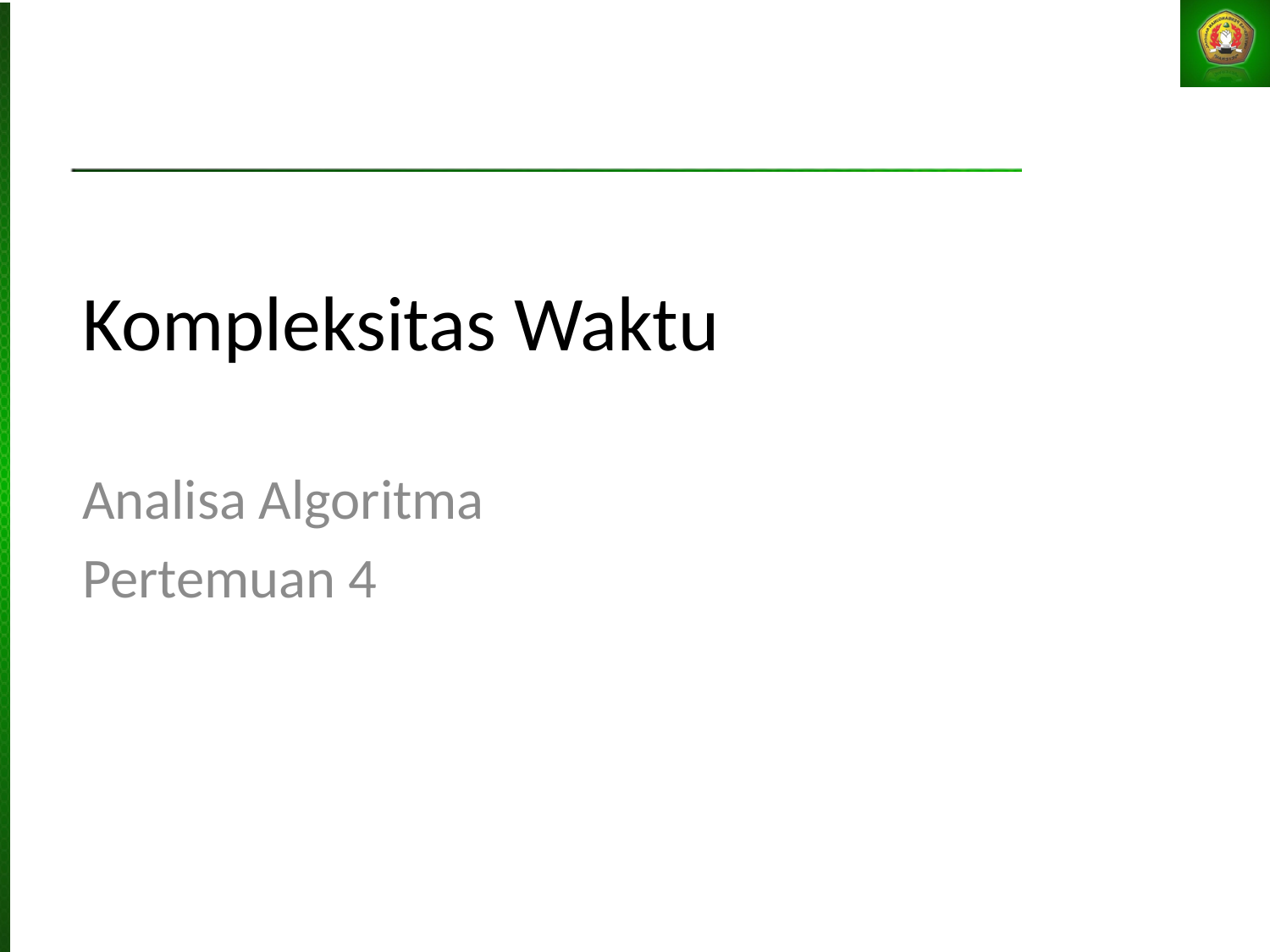

# Kompleksitas Waktu
Analisa Algoritma
Pertemuan 4